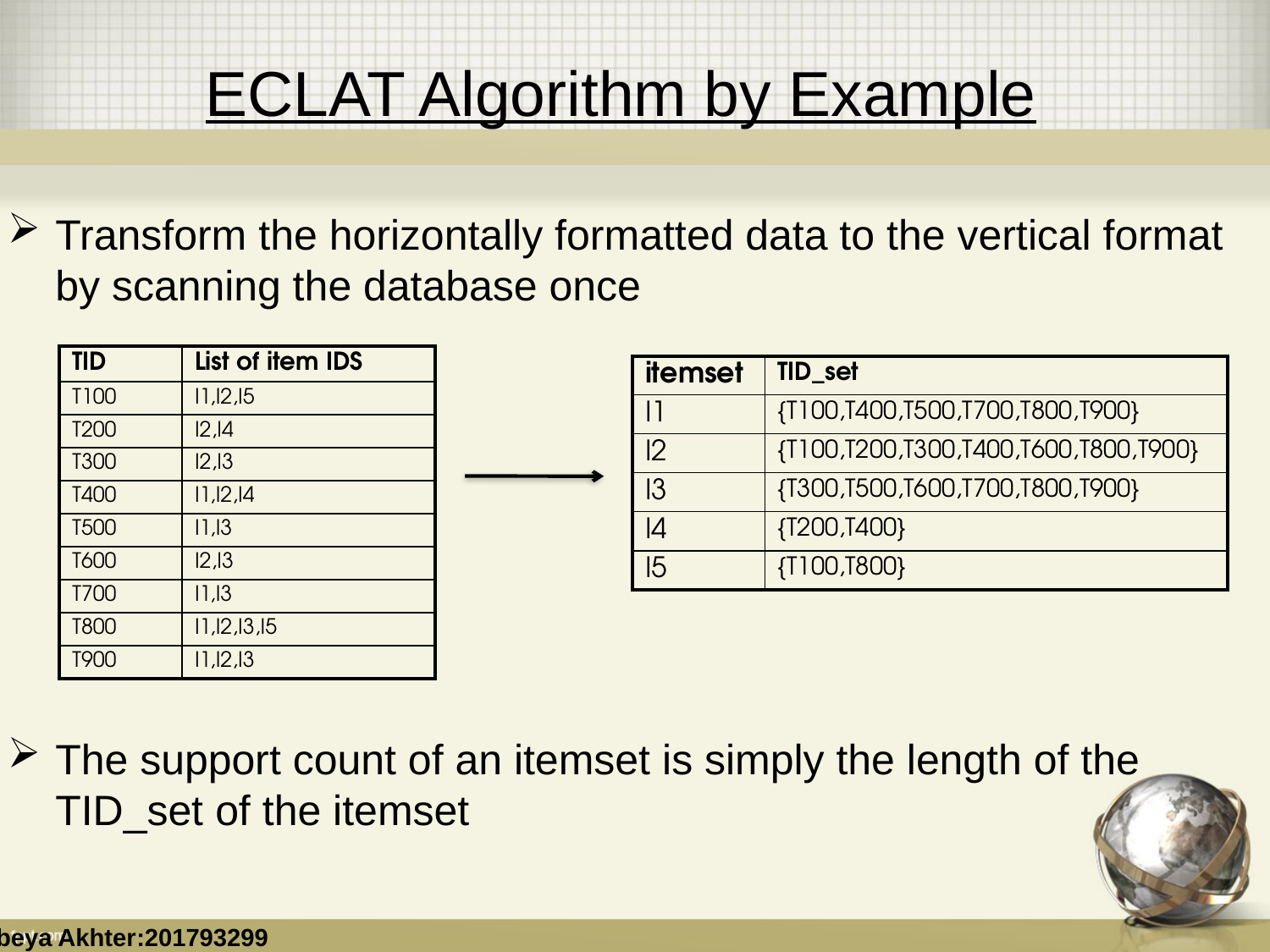

# ECLAT Algorithm by Example
Transform the horizontally formatted data to the vertical format by scanning the database once

The support count of an itemset is simply the length of the TID_set of the itemset
| TID | List of item IDS |
| --- | --- |
| T100 | I1,I2,I5 |
| T200 | I2,I4 |
| T300 | I2,I3 |
| T400 | I1,I2,I4 |
| T500 | I1,I3 |
| T600 | I2,I3 |
| T700 | I1,I3 |
| T800 | I1,I2,I3,I5 |
| T900 | I1,I2,I3 |
| itemset | TID\_set |
| --- | --- |
| I1 | {T100,T400,T500,T700,T800,T900} |
| I2 | {T100,T200,T300,T400,T600,T800,T900} |
| I3 | {T300,T500,T600,T700,T800,T900} |
| I4 | {T200,T400} |
| I5 | {T100,T800} |
Rabeya Akhter:201793299